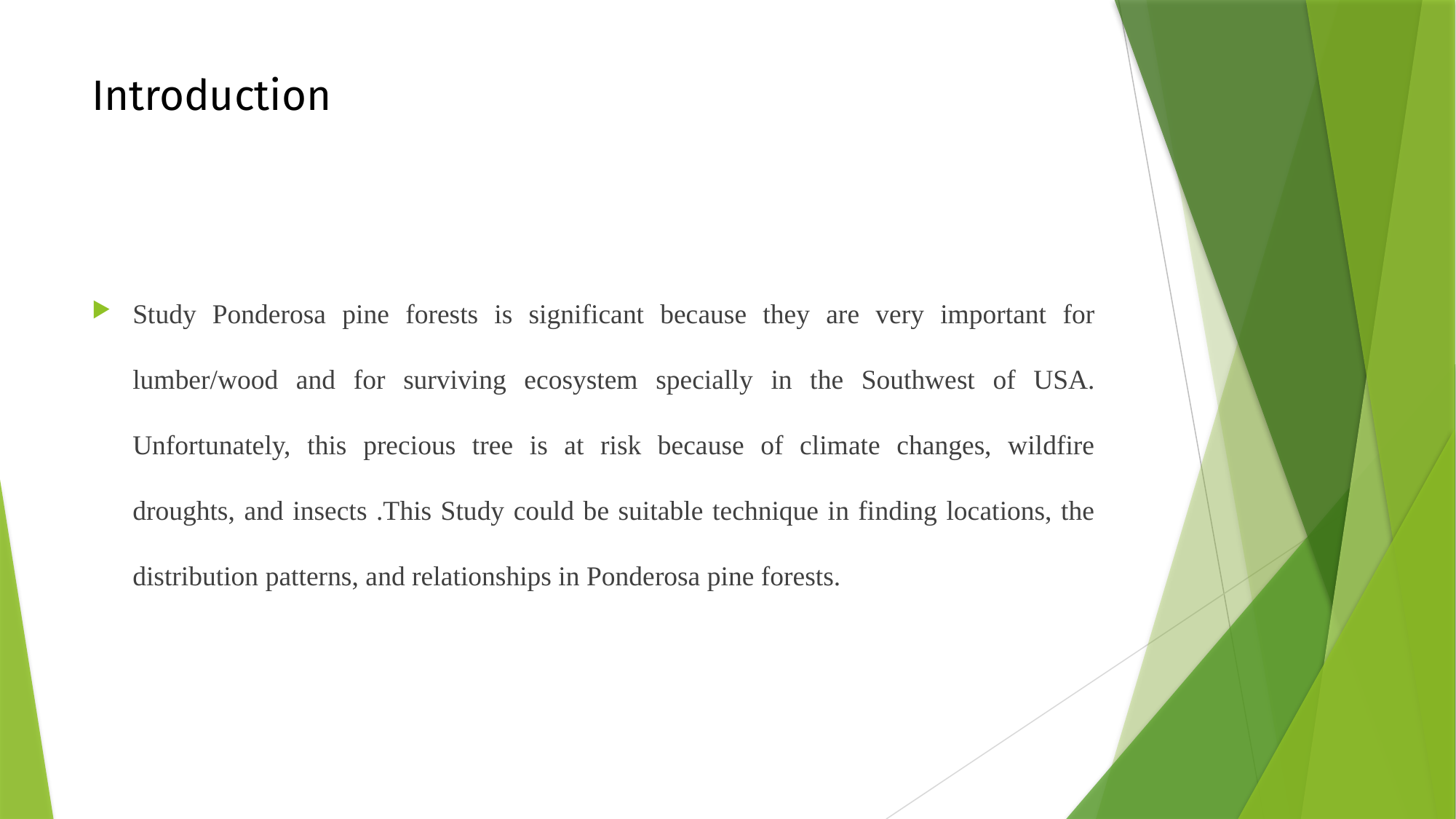

# Introduction
Study Ponderosa pine forests is significant because they are very important for lumber/wood and for surviving ecosystem specially in the Southwest of USA. Unfortunately, this precious tree is at risk because of climate changes, wildfire droughts, and insects .This Study could be suitable technique in finding locations, the distribution patterns, and relationships in Ponderosa pine forests.